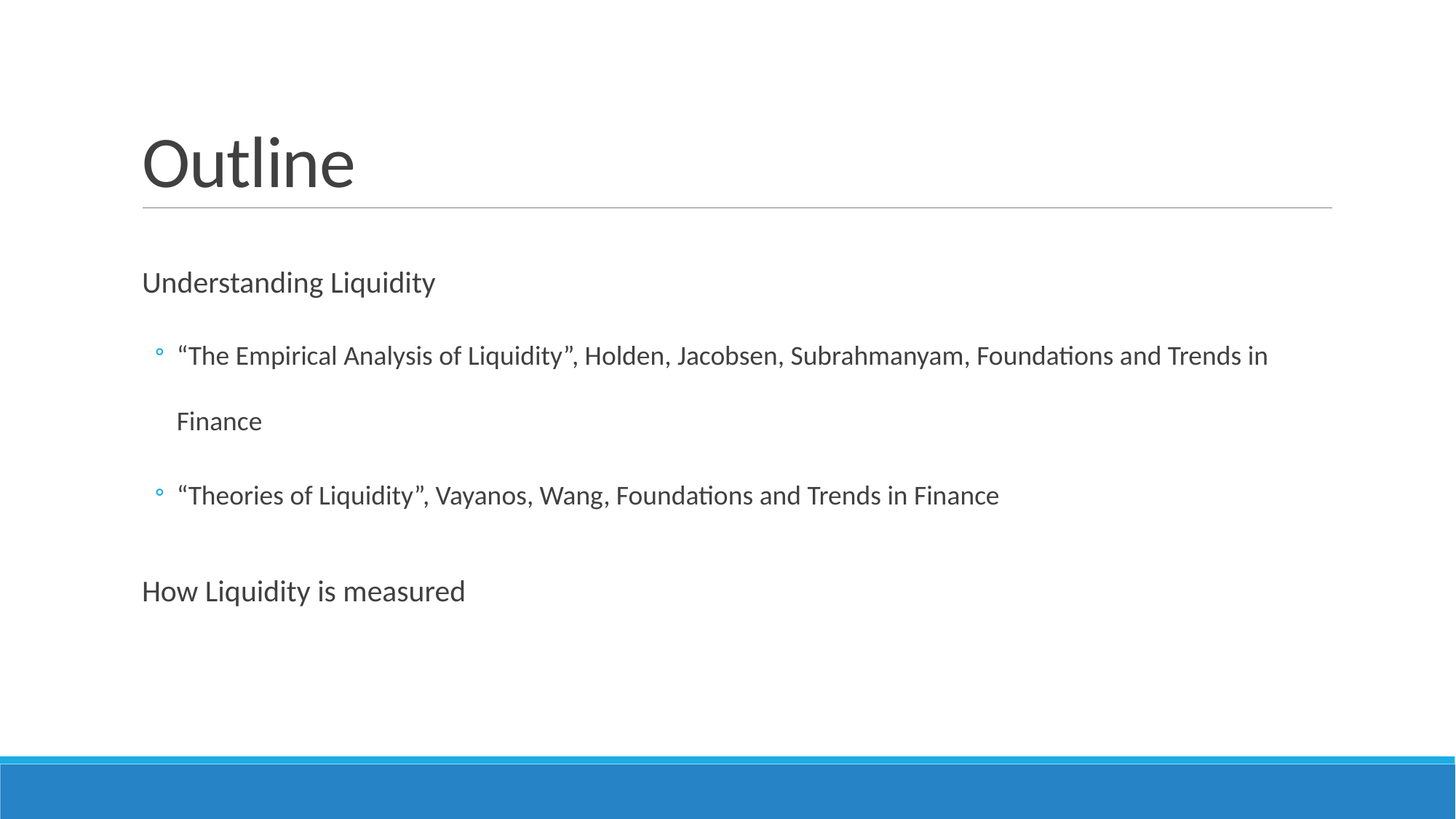

# Outline
Understanding Liquidity
“The Empirical Analysis of Liquidity”, Holden, Jacobsen, Subrahmanyam, Foundations and Trends in Finance
“Theories of Liquidity”, Vayanos, Wang, Foundations and Trends in Finance
How Liquidity is measured